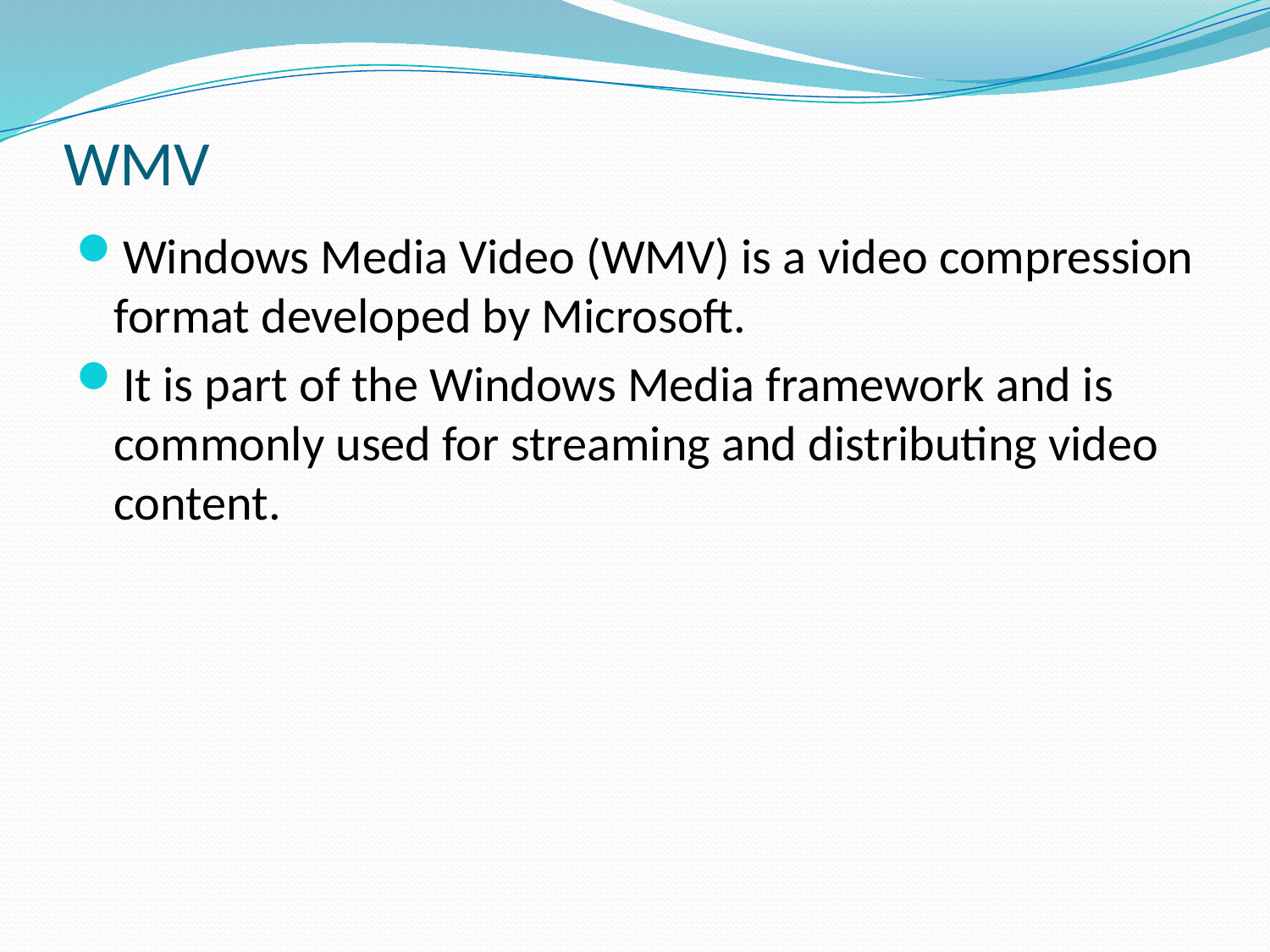

# WMV
Windows Media Video (WMV) is a video compression format developed by Microsoft.
It is part of the Windows Media framework and is commonly used for streaming and distributing video content.